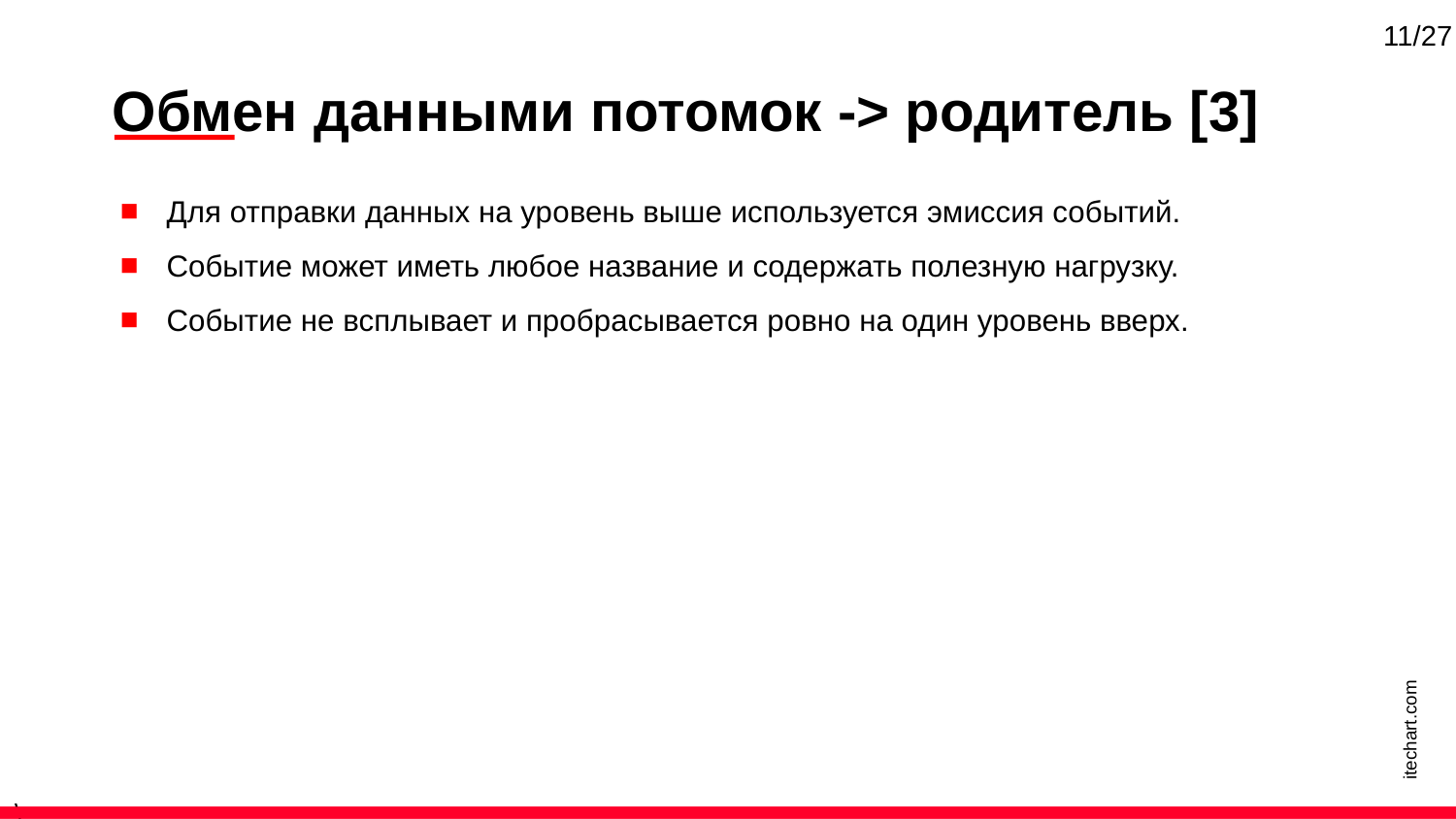

11/27
Обмен данными потомок -> родитель [3]

Для отправки данных на уровень выше используется эмиссия событий.
Событие может иметь любое название и содержать полезную нагрузку.
Событие не всплывает и пробрасывается ровно на один уровень вверх.
itechart.com